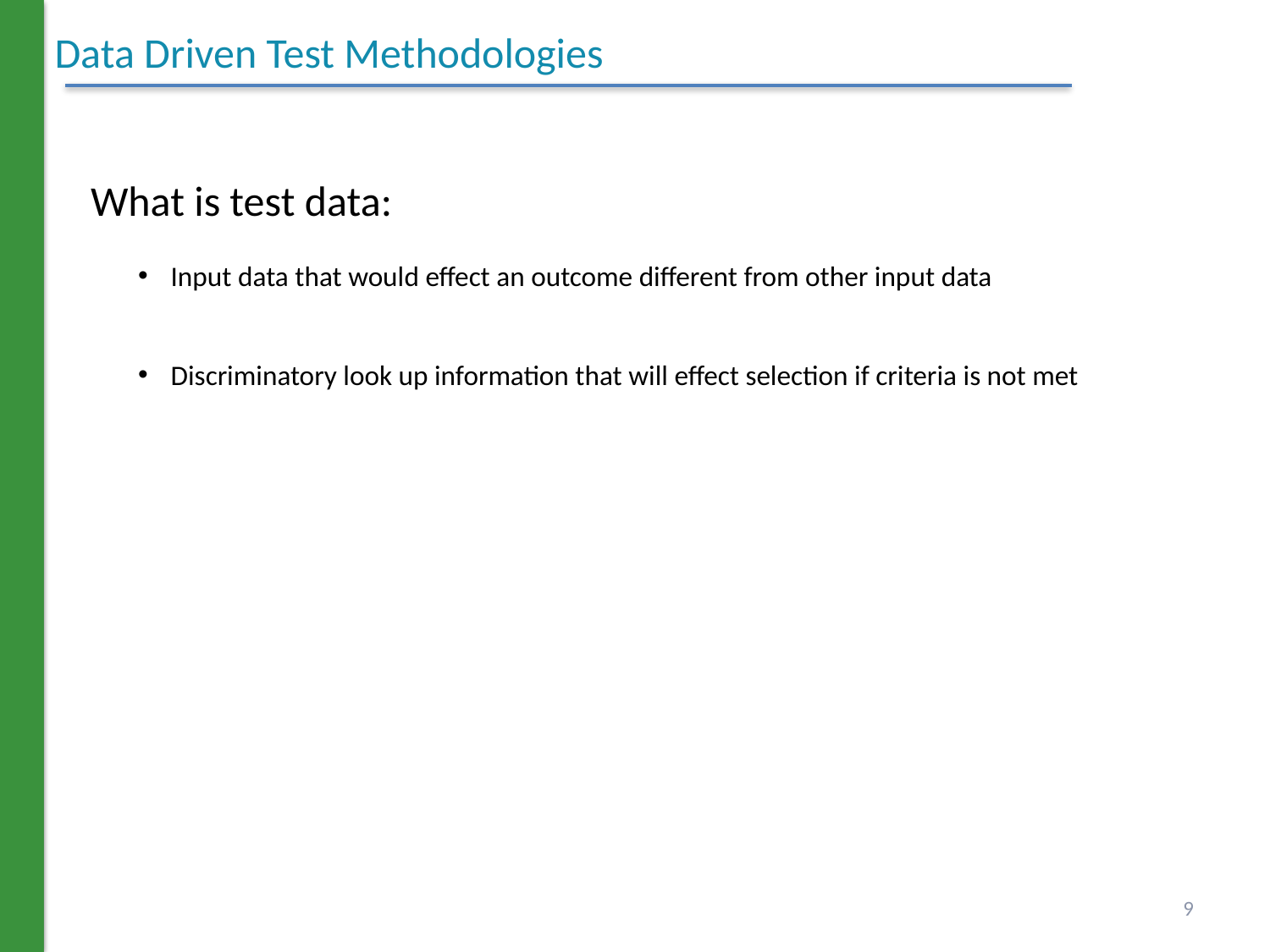

# Data Driven Test Methodologies

What is test data:
Input data that would effect an outcome different from other input data
Discriminatory look up information that will effect selection if criteria is not met

9